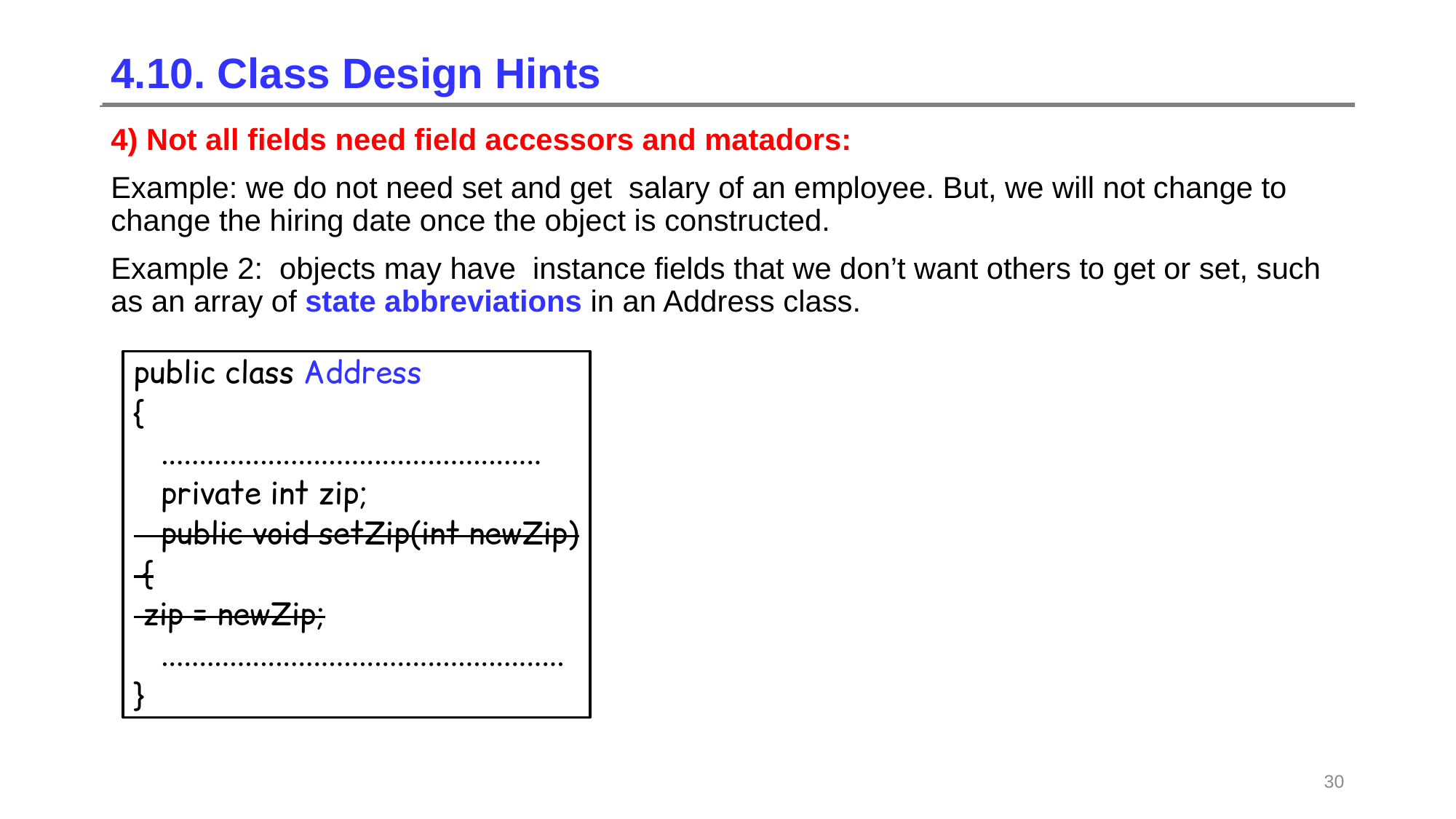

# 4.10. Class Design Hints
4) Not all fields need field accessors and matadors:
Example: we do not need set and get  salary of an employee. But, we will not change to change the hiring date once the object is constructed.
Example 2:  objects may have  instance fields that we don’t want others to get or set, such as an array of state abbreviations in an Address class.
public class Address
{
   ..................................................
   private int zip;
   public void setZip(int newZip)
 {
 zip = newZip;
   .....................................................
}
30